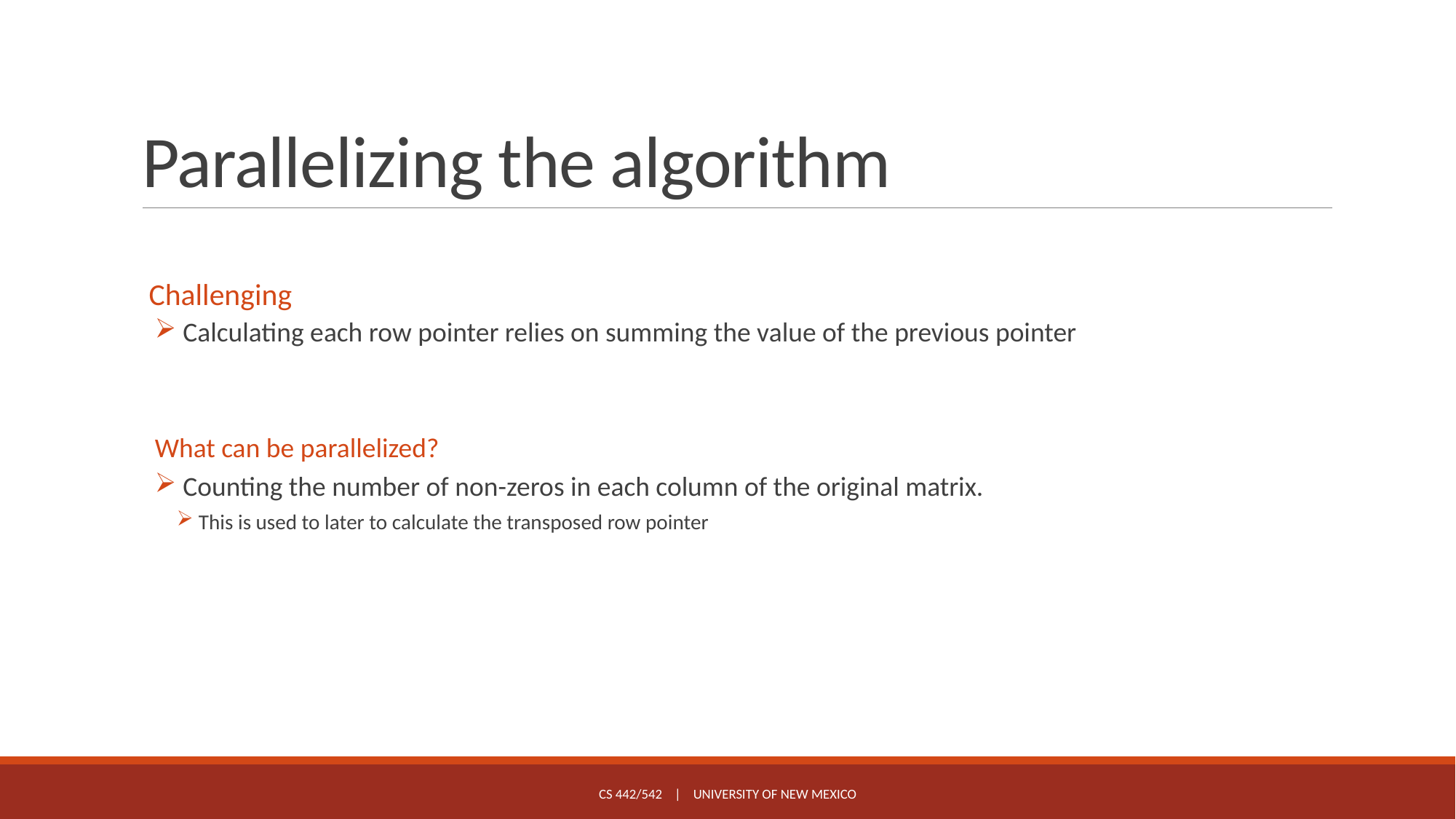

# Parallelizing the algorithm
 Challenging
 Calculating each row pointer relies on summing the value of the previous pointer

What can be parallelized?
 Counting the number of non-zeros in each column of the original matrix.
This is used to later to calculate the transposed row pointer
CS 442/542    |    University of New Mexico